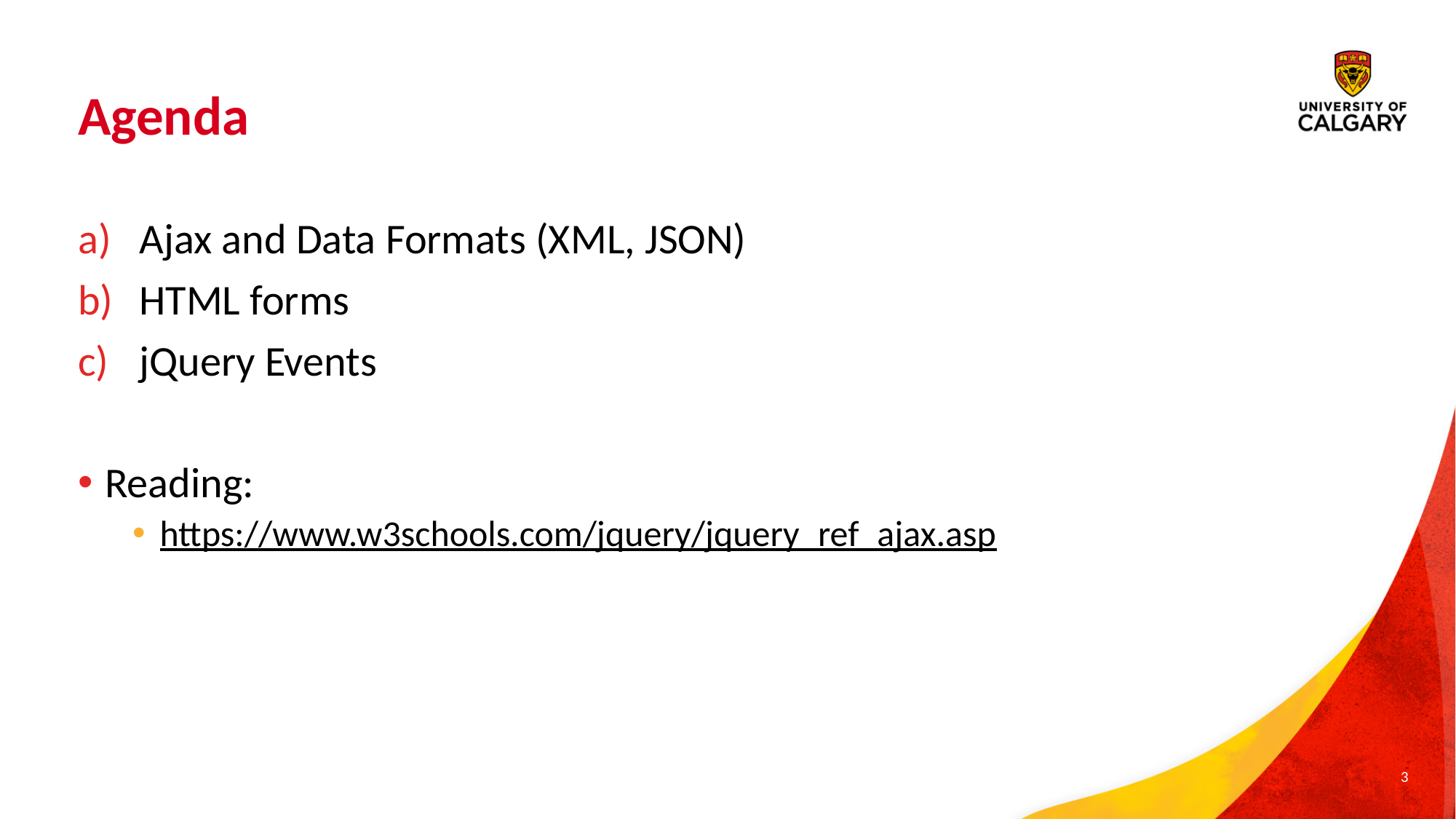

# Agenda
Ajax and Data Formats (XML, JSON)
HTML forms
jQuery Events

Reading:
https://www.w3schools.com/jquery/jquery_ref_ajax.asp

3